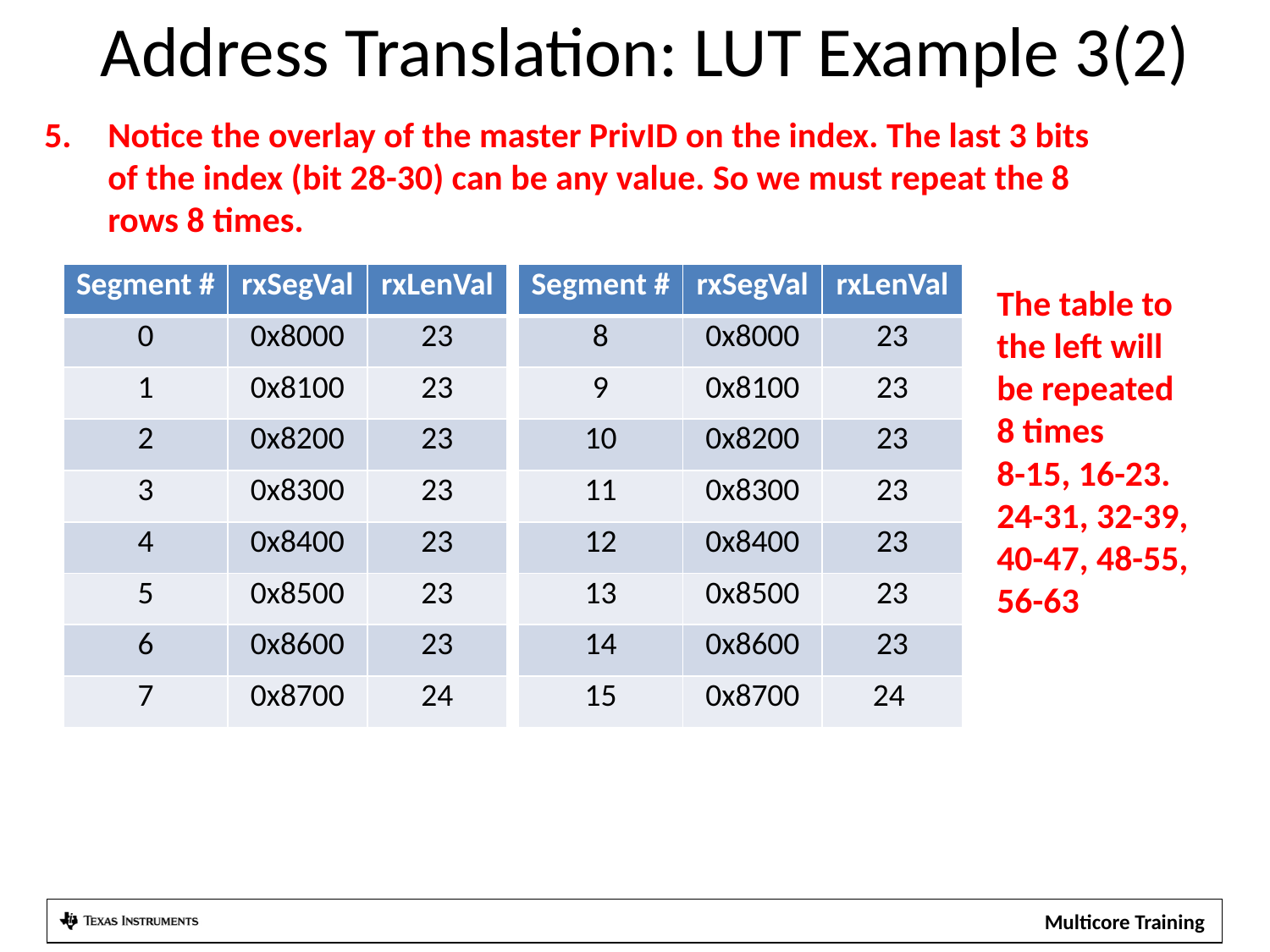

Address Translation: LUT Example 3(2)
Notice the overlay of the master PrivID on the index. The last 3 bits of the index (bit 28-30) can be any value. So we must repeat the 8 rows 8 times.
| Segment # | rxSegVal | rxLenVal |
| --- | --- | --- |
| 0 | 0x8000 | 23 |
| 1 | 0x8100 | 23 |
| 2 | 0x8200 | 23 |
| 3 | 0x8300 | 23 |
| 4 | 0x8400 | 23 |
| 5 | 0x8500 | 23 |
| 6 | 0x8600 | 23 |
| 7 | 0x8700 | 24 |
| Segment # | rxSegVal | rxLenVal |
| --- | --- | --- |
| 8 | 0x8000 | 23 |
| 9 | 0x8100 | 23 |
| 10 | 0x8200 | 23 |
| 11 | 0x8300 | 23 |
| 12 | 0x8400 | 23 |
| 13 | 0x8500 | 23 |
| 14 | 0x8600 | 23 |
| 15 | 0x8700 | 24 |
The table to the left will be repeated 8 times
8-15, 16-23. 24-31, 32-39, 40-47, 48-55, 56-63